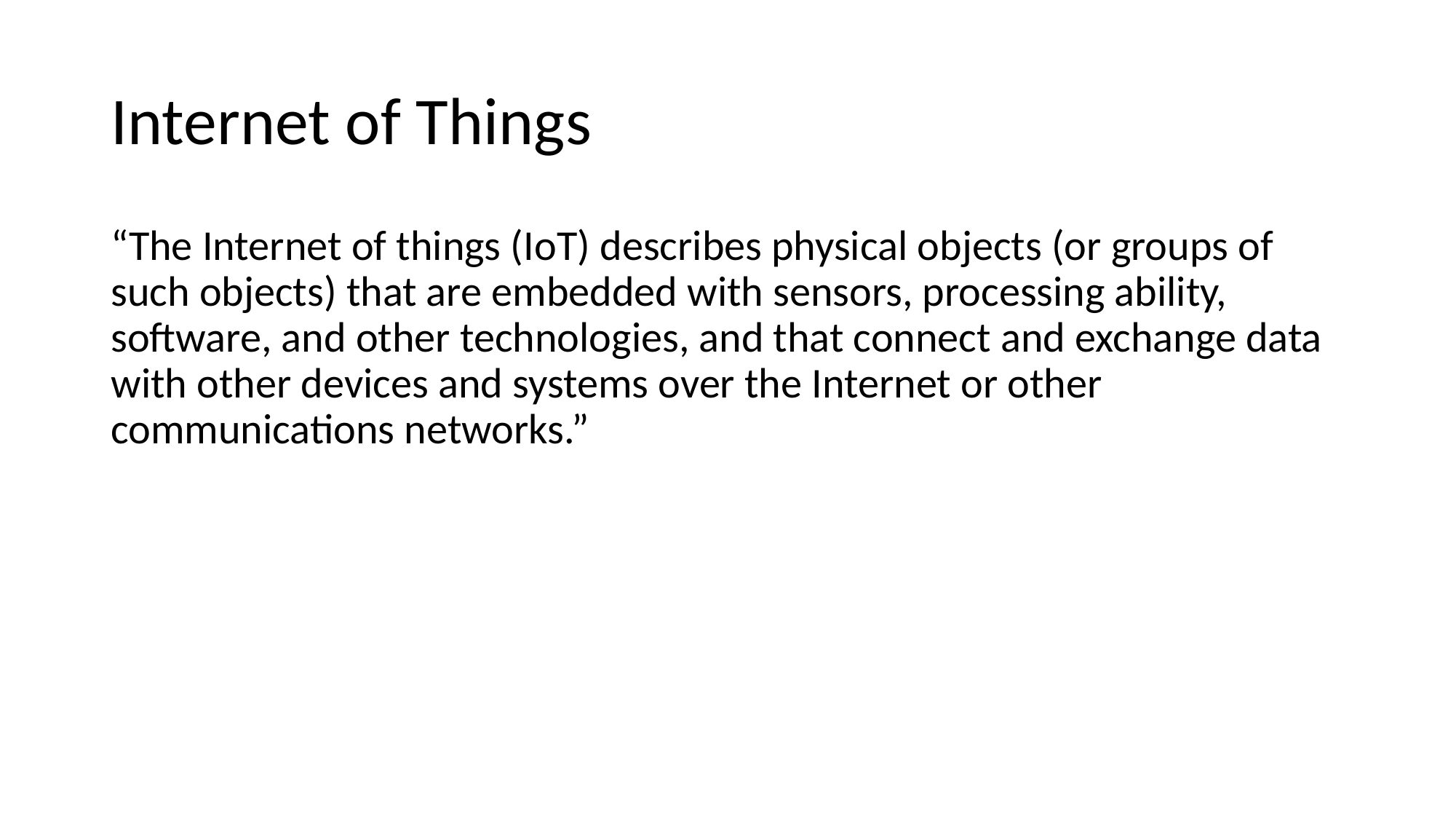

# Internet of Things
“The Internet of things (IoT) describes physical objects (or groups of such objects) that are embedded with sensors, processing ability, software, and other technologies, and that connect and exchange data with other devices and systems over the Internet or other communications networks.”